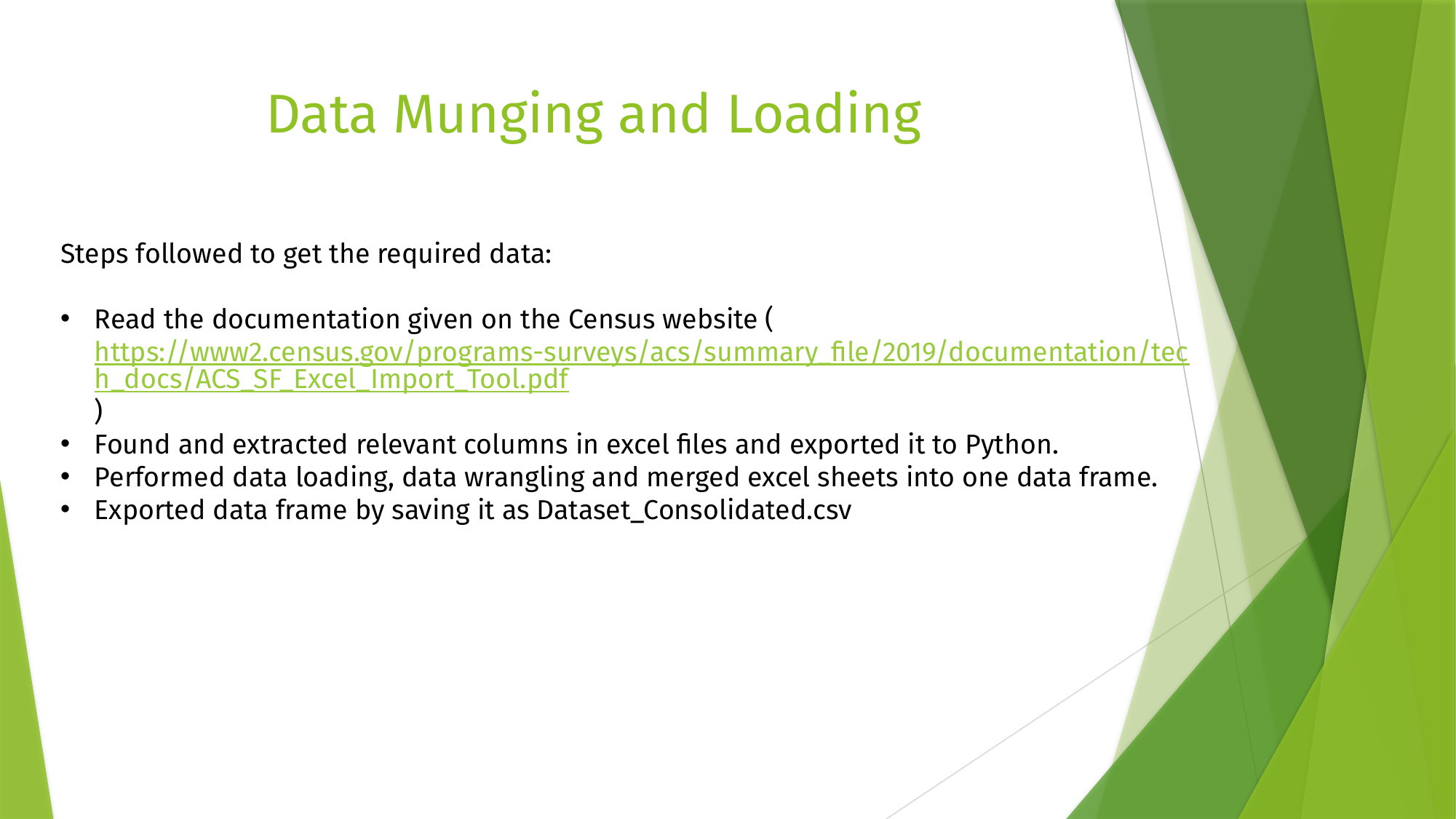

# Data Munging and Loading
Steps followed to get the required data:

Read the documentation given on the Census website (https://www2.census.gov/programs-surveys/acs/summary_file/2019/documentation/tech_docs/ACS_SF_Excel_Import_Tool.pdf)
Found and extracted relevant columns in excel files and exported it to Python.
Performed data loading, data wrangling and merged excel sheets into one data frame.
Exported data frame by saving it as Dataset_Consolidated.csv